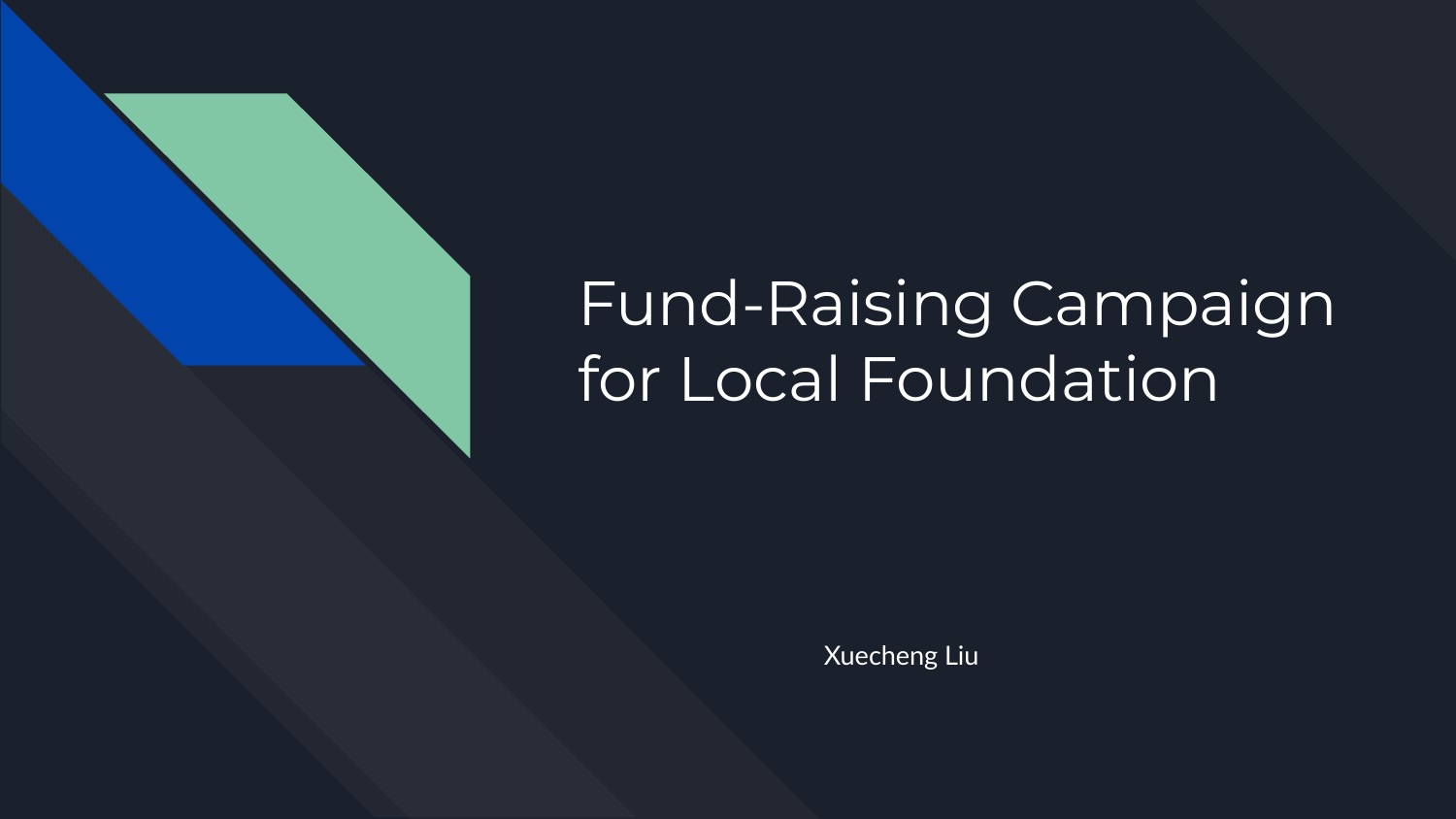

# Fund-Raising Campaign for Local Foundation
Xuecheng Liu